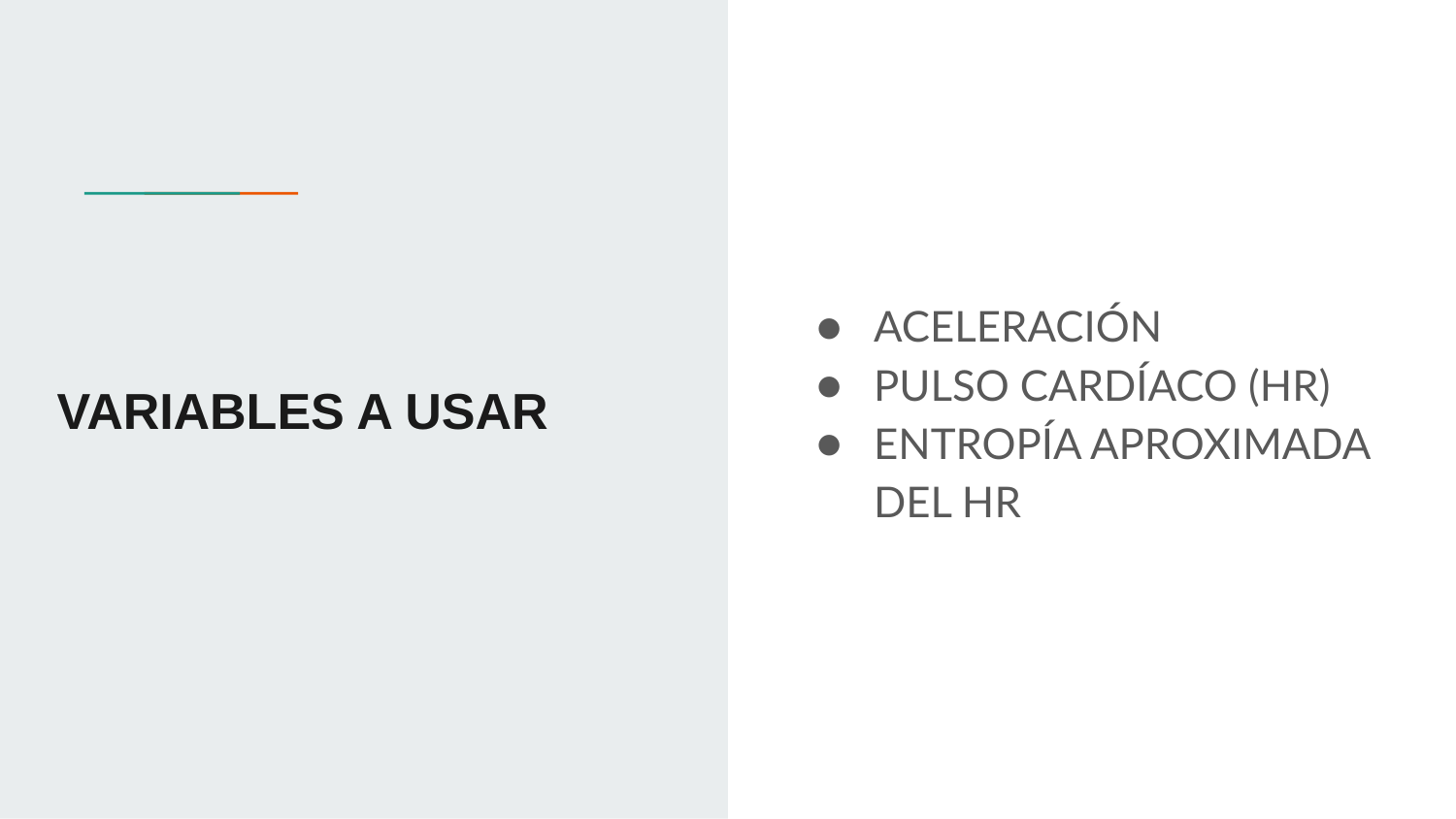

ACELERACIÓN
PULSO CARDÍACO (HR)
ENTROPÍA APROXIMADA DEL HR
# VARIABLES A USAR